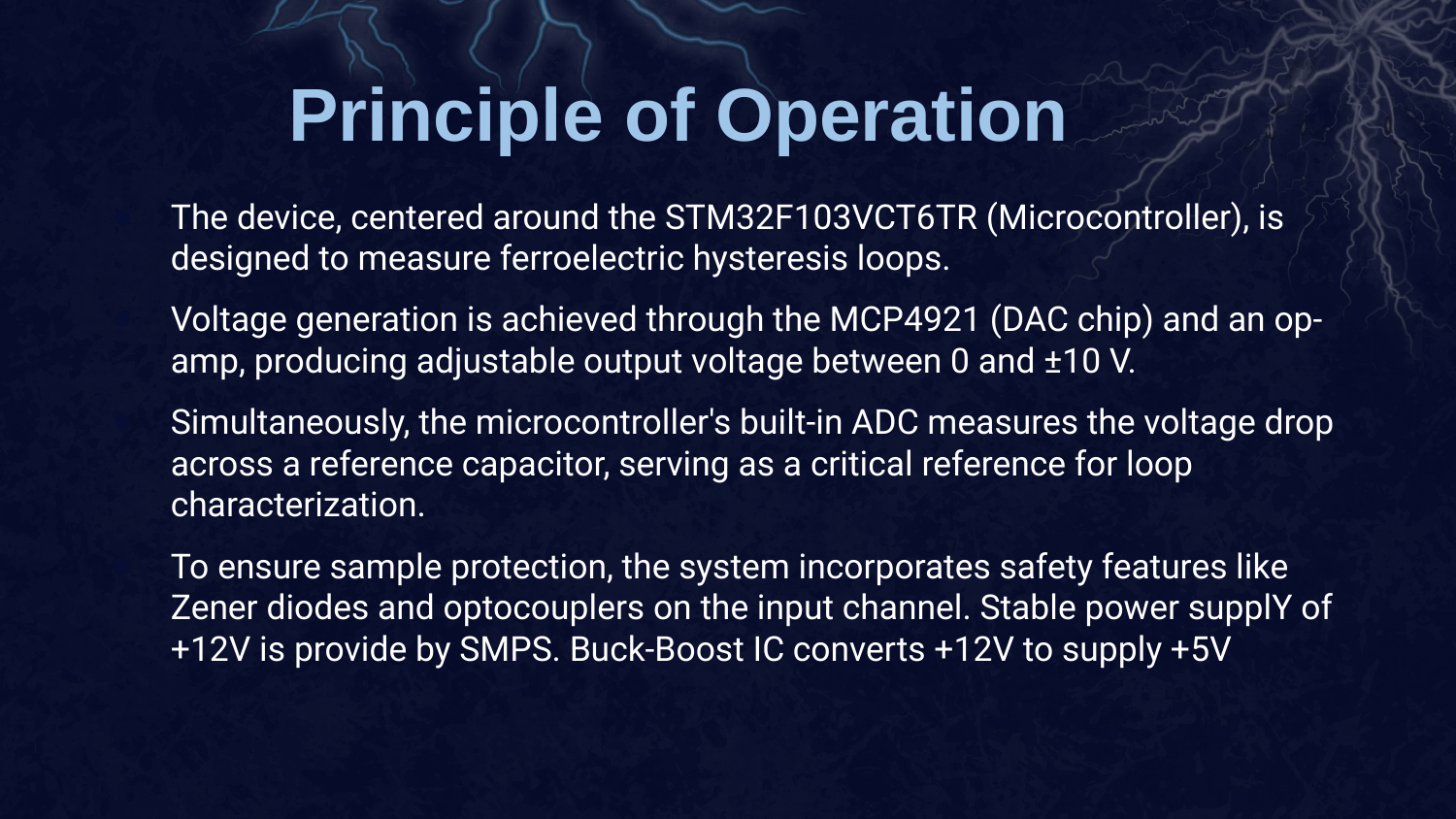

Principle of Operation

# The device, centered around the STM32F103VCT6TR (Microcontroller), is designed to measure ferroelectric hysteresis loops.
Voltage generation is achieved through the MCP4921 (DAC chip) and an op-amp, producing adjustable output voltage between 0 and ±10 V.
Simultaneously, the microcontroller's built-in ADC measures the voltage drop across a reference capacitor, serving as a critical reference for loop characterization.
To ensure sample protection, the system incorporates safety features like Zener diodes and optocouplers on the input channel. Stable power supplY of +12V is provide by SMPS. Buck-Boost IC converts +12V to supply +5V